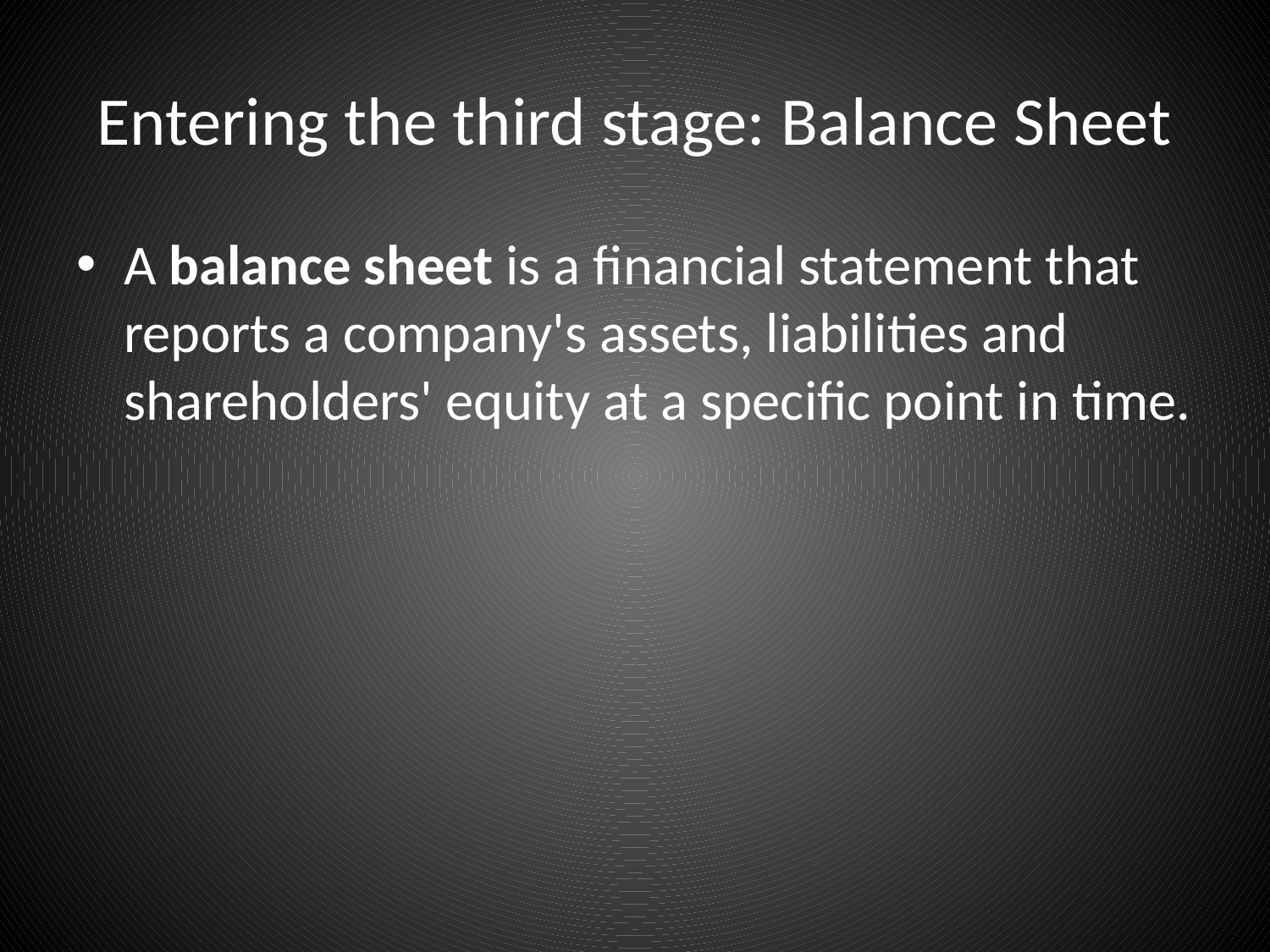

# Entering the third stage: Balance Sheet
A balance sheet is a financial statement that reports a company's assets, liabilities and shareholders' equity at a specific point in time.